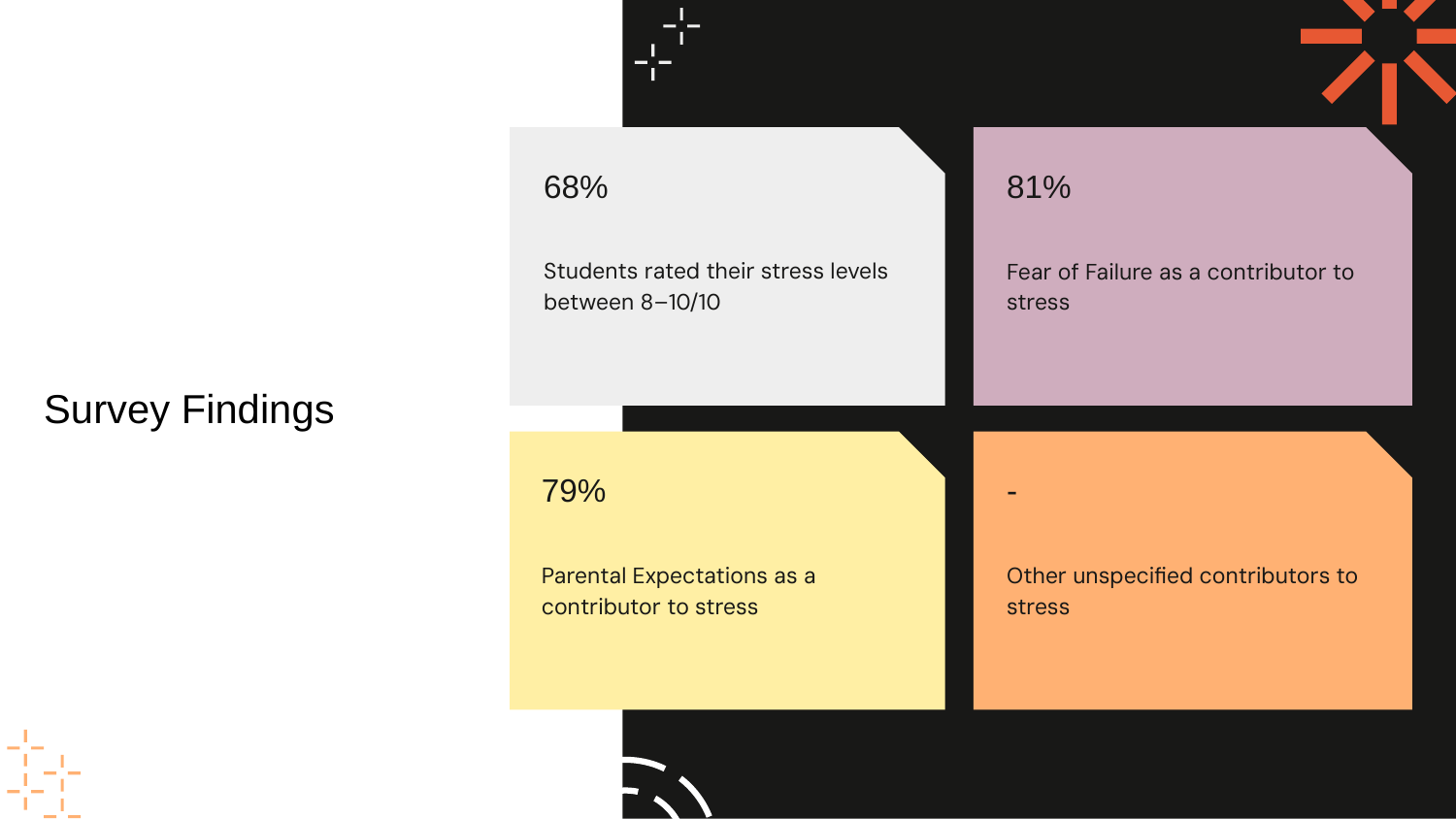

68%
81%
Students rated their stress levels between 8–10/10
Fear of Failure as a contributor to stress
# Survey Findings
79%
-
Parental Expectations as a contributor to stress
Other unspecified contributors to stress